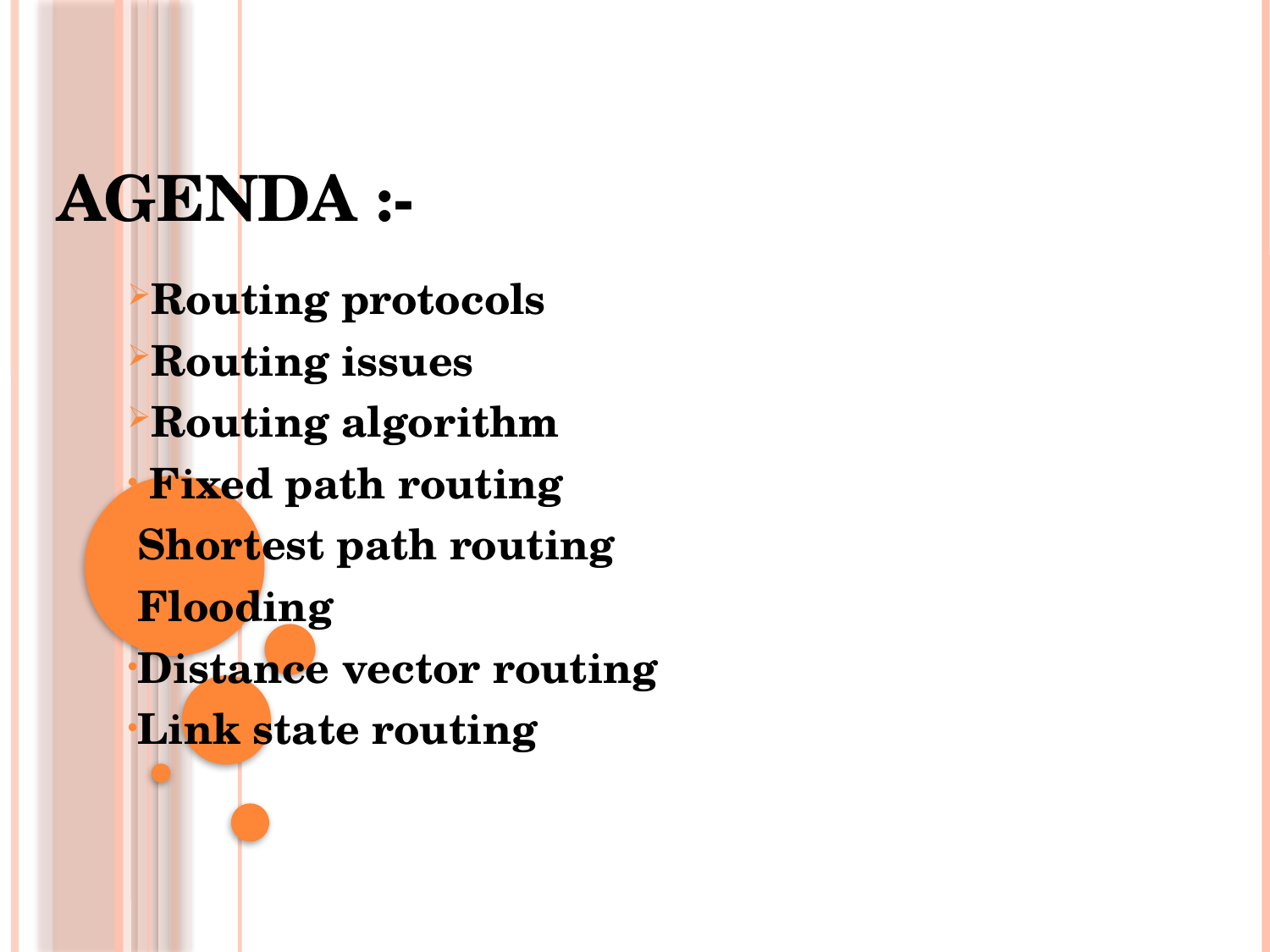

# AGENDA :-
Routing protocols
Routing issues
Routing algorithm
 Fixed path routing
Shortest path routing
Flooding
Distance vector routing
Link state routing